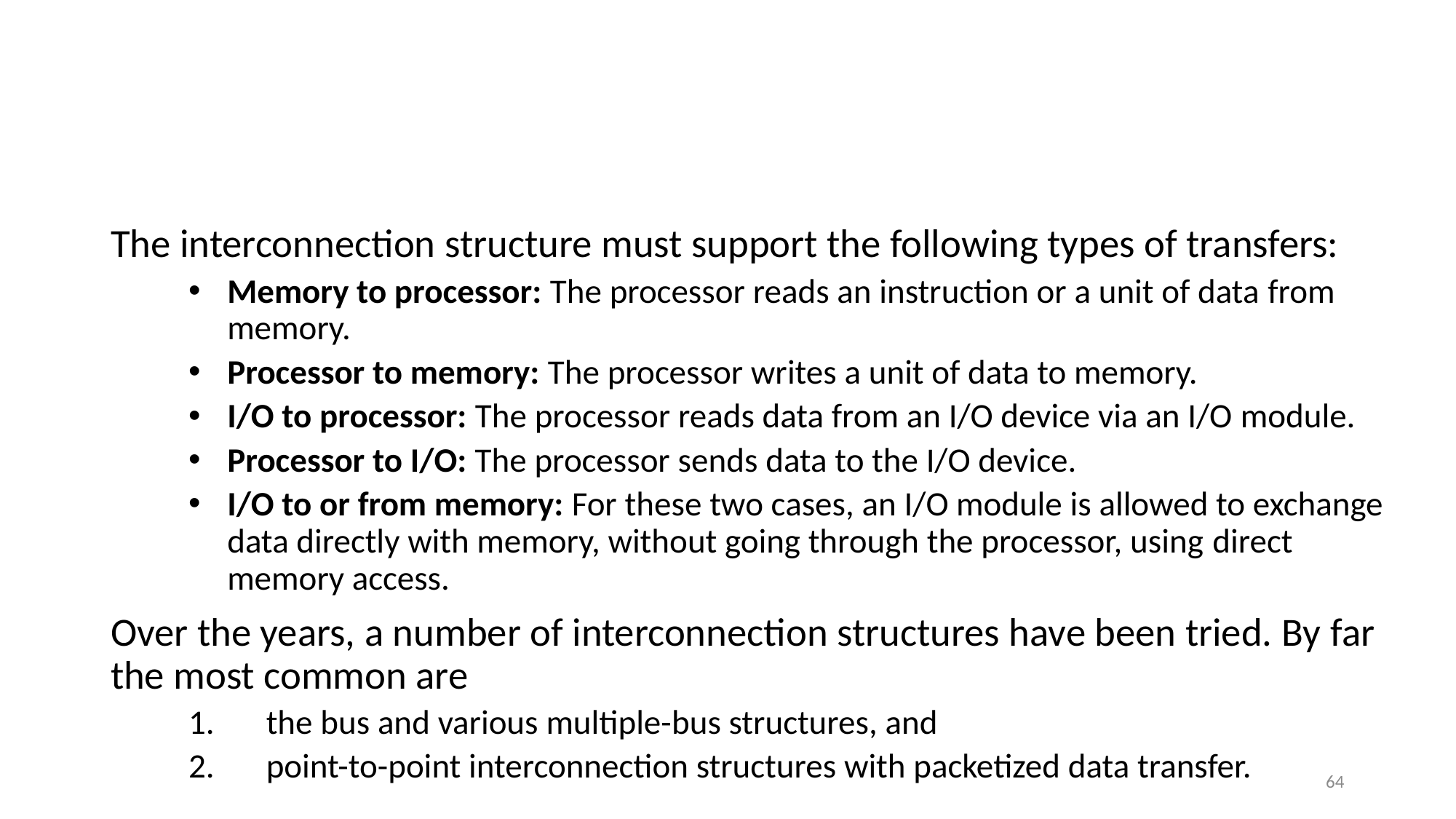

The interconnection structure must support the following types of transfers:
Memory to processor: The processor reads an instruction or a unit of data from memory.
Processor to memory: The processor writes a unit of data to memory.
I/O to processor: The processor reads data from an I/O device via an I/O module.
Processor to I/O: The processor sends data to the I/O device.
I/O to or from memory: For these two cases, an I/O module is allowed to exchange data directly with memory, without going through the processor, using direct memory access.
Over the years, a number of interconnection structures have been tried. By far the most common are
the bus and various multiple-bus structures, and
point-to-point interconnection structures with packetized data transfer.
64